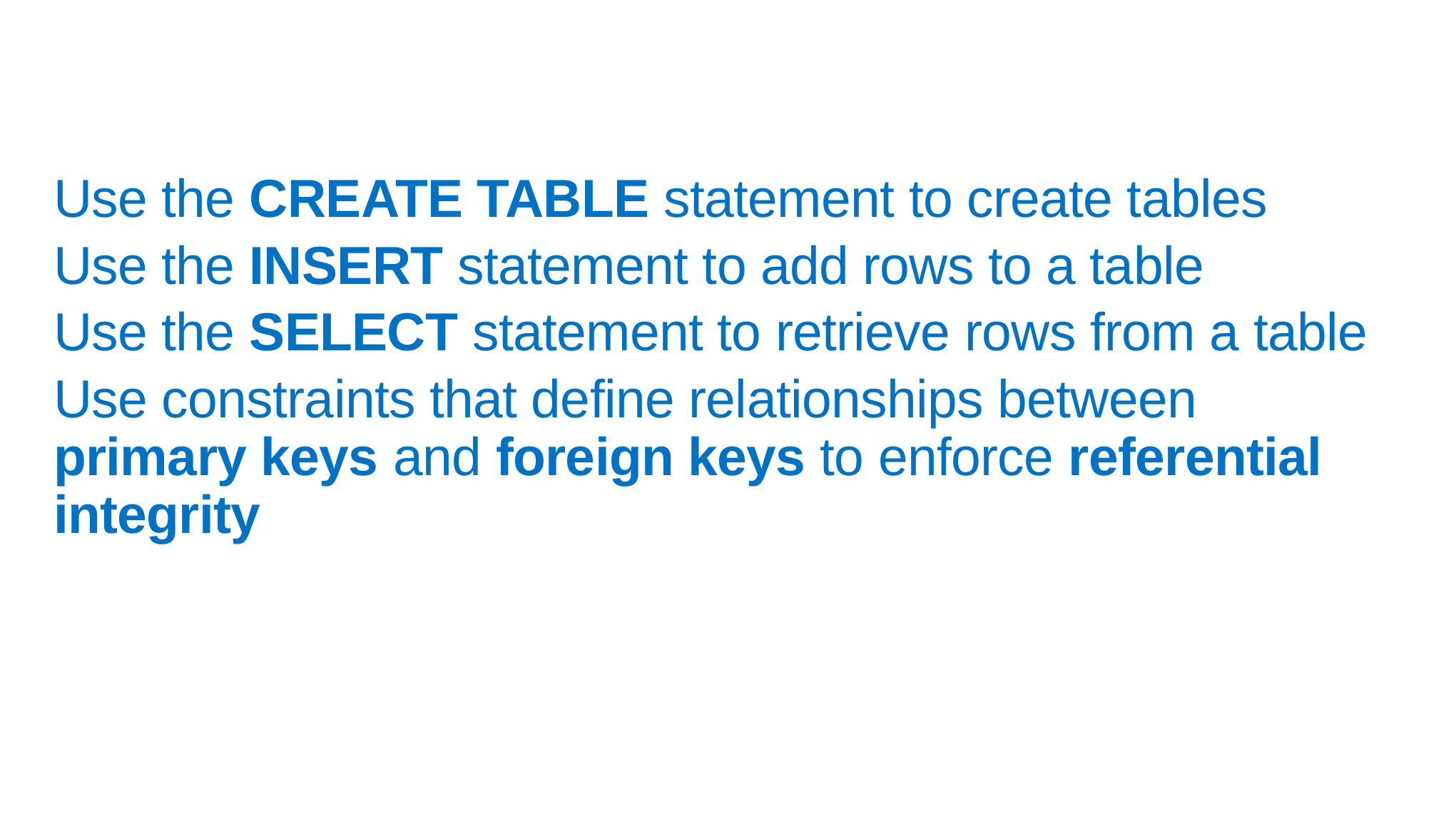

Use the CREATE TABLE statement to create tables
Use the INSERT statement to add rows to a table
Use the SELECT statement to retrieve rows from a table
Use constraints that define relationships between primary keys and foreign keys to enforce referential integrity